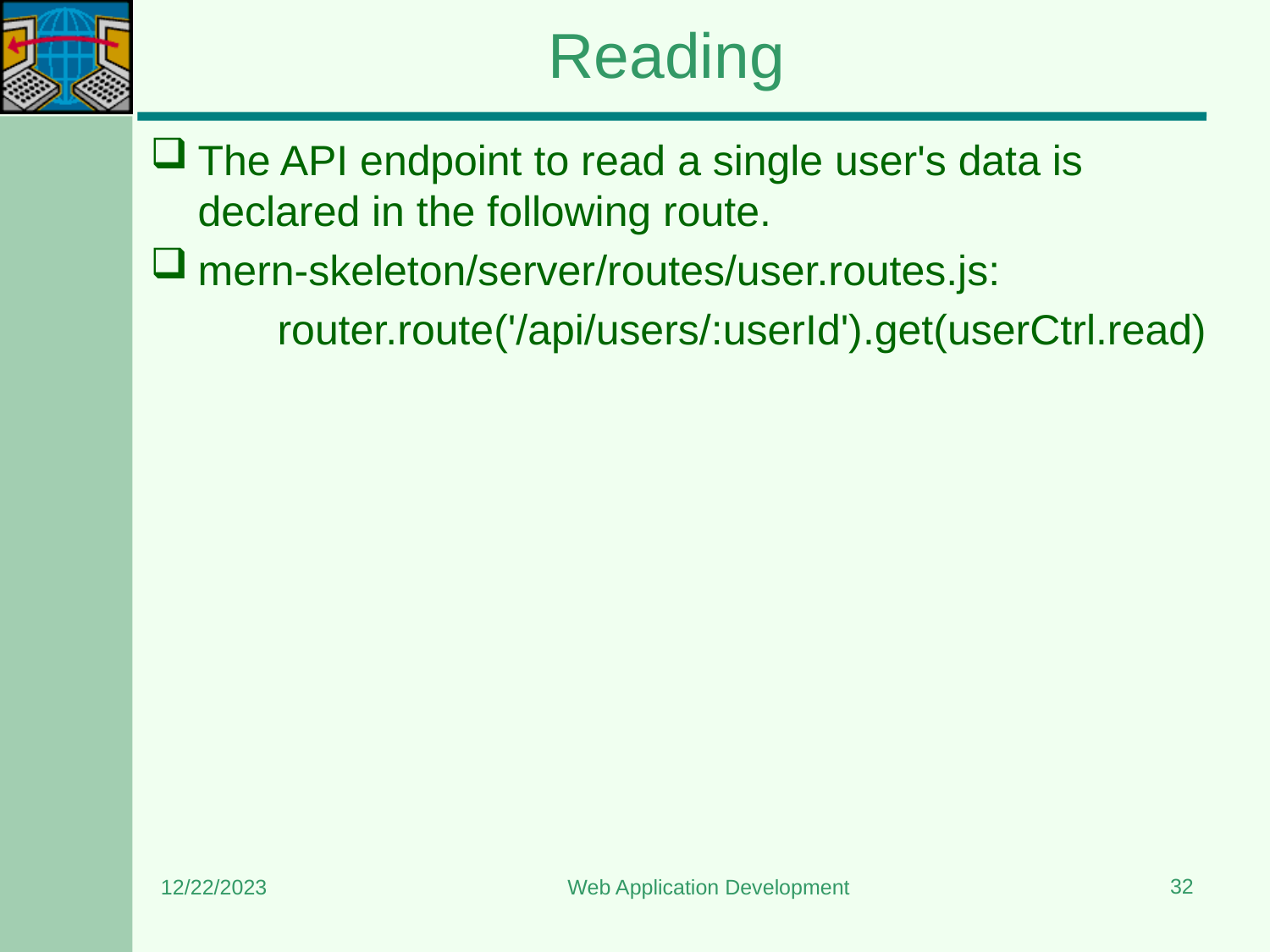

# Reading
The API endpoint to read a single user's data is declared in the following route.
mern-skeleton/server/routes/user.routes.js:
	router.route('/api/users/:userId').get(userCtrl.read)
32
12/22/2023
Web Application Development